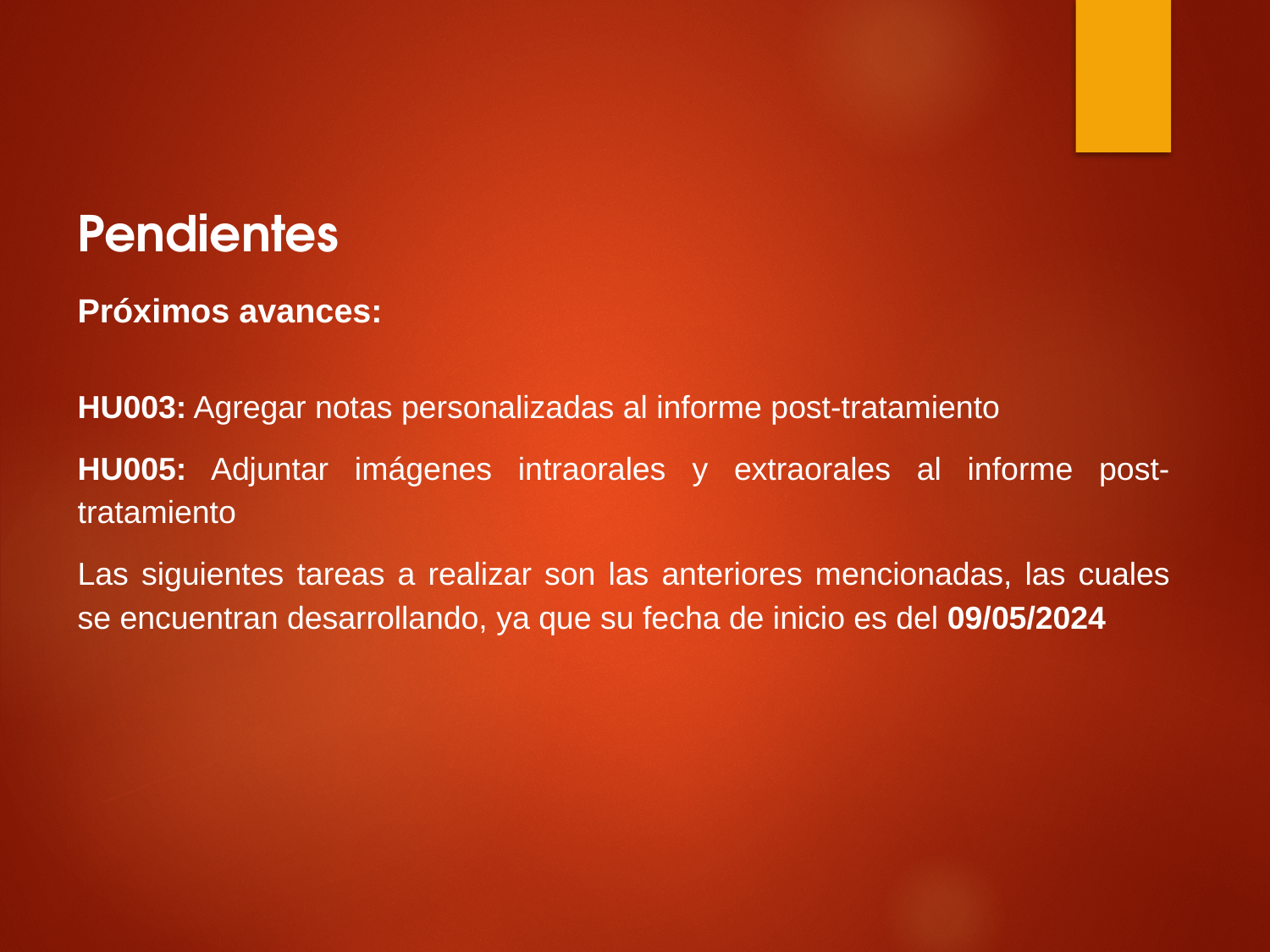

Pendientes
Próximos avances:

HU003: Agregar notas personalizadas al informe post-tratamiento
HU005: Adjuntar imágenes intraorales y extraorales al informe post-tratamiento
Las siguientes tareas a realizar son las anteriores mencionadas, las cuales se encuentran desarrollando, ya que su fecha de inicio es del 09/05/2024